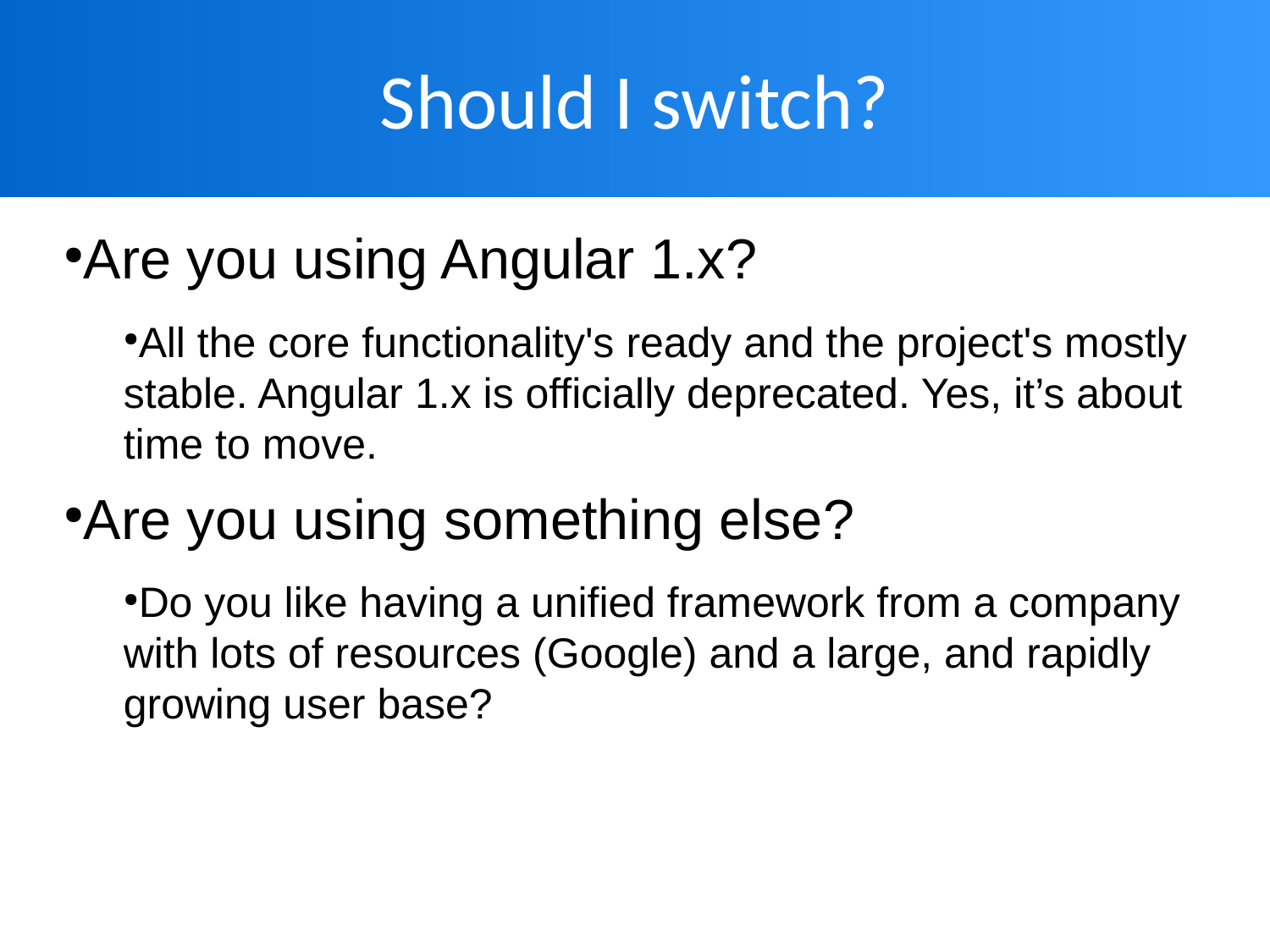

# Should I switch?
Are you using Angular 1.x?
All the core functionality's ready and the project's mostly stable. Angular 1.x is officially deprecated. Yes, it’s about time to move.
Are you using something else?
Do you like having a unified framework from a company with lots of resources (Google) and a large, and rapidly growing user base?